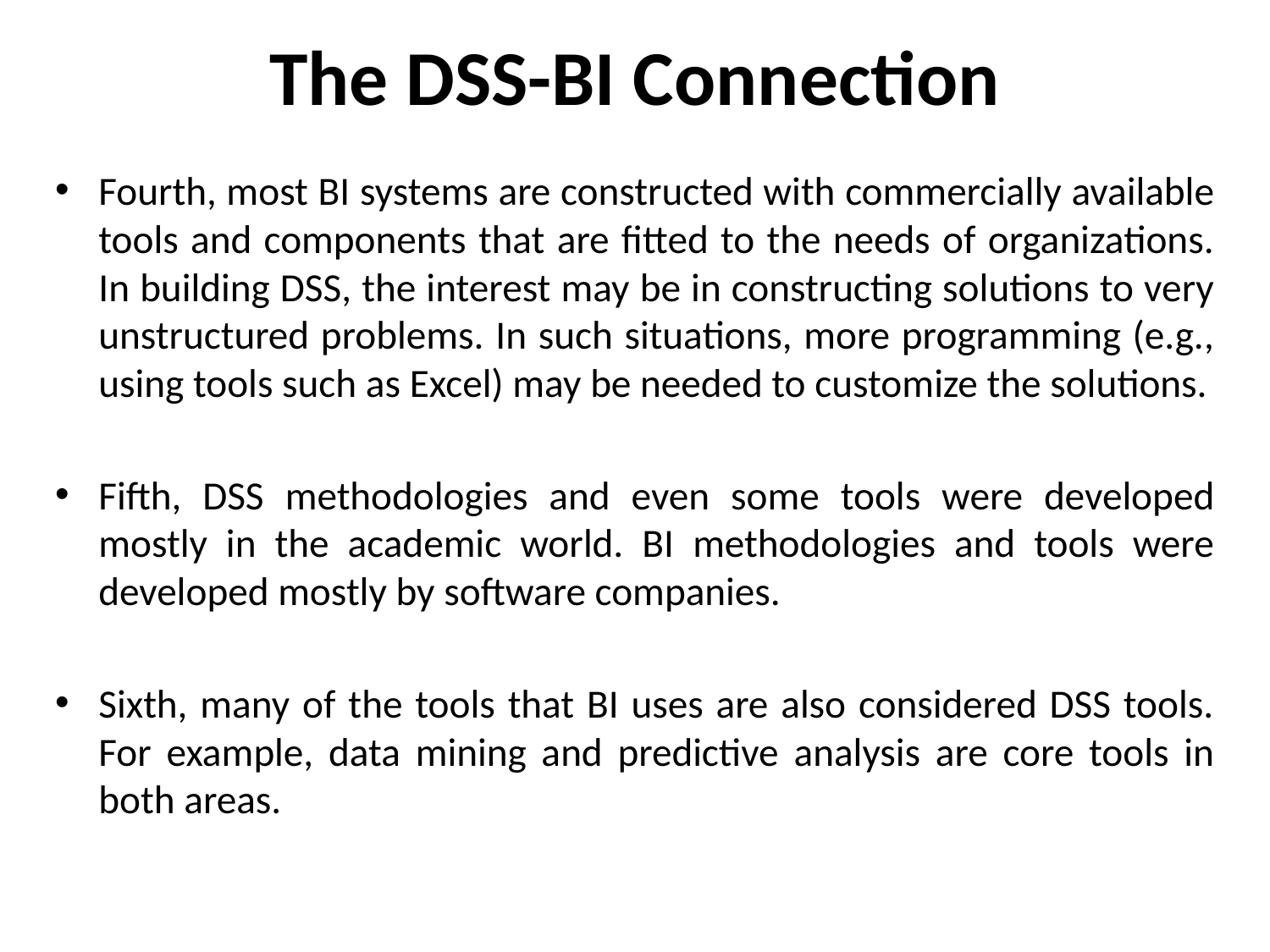

# The DSS-BI Connection
Fourth, most BI systems are constructed with commercially available tools and components that are fitted to the needs of organizations. In building DSS, the interest may be in constructing solutions to very unstructured problems. In such situations, more programming (e.g., using tools such as Excel) may be needed to customize the solutions.

Fifth, DSS methodologies and even some tools were developed mostly in the academic world. BI methodologies and tools were developed mostly by software companies.

Sixth, many of the tools that BI uses are also considered DSS tools. For example, data mining and predictive analysis are core tools in both areas.